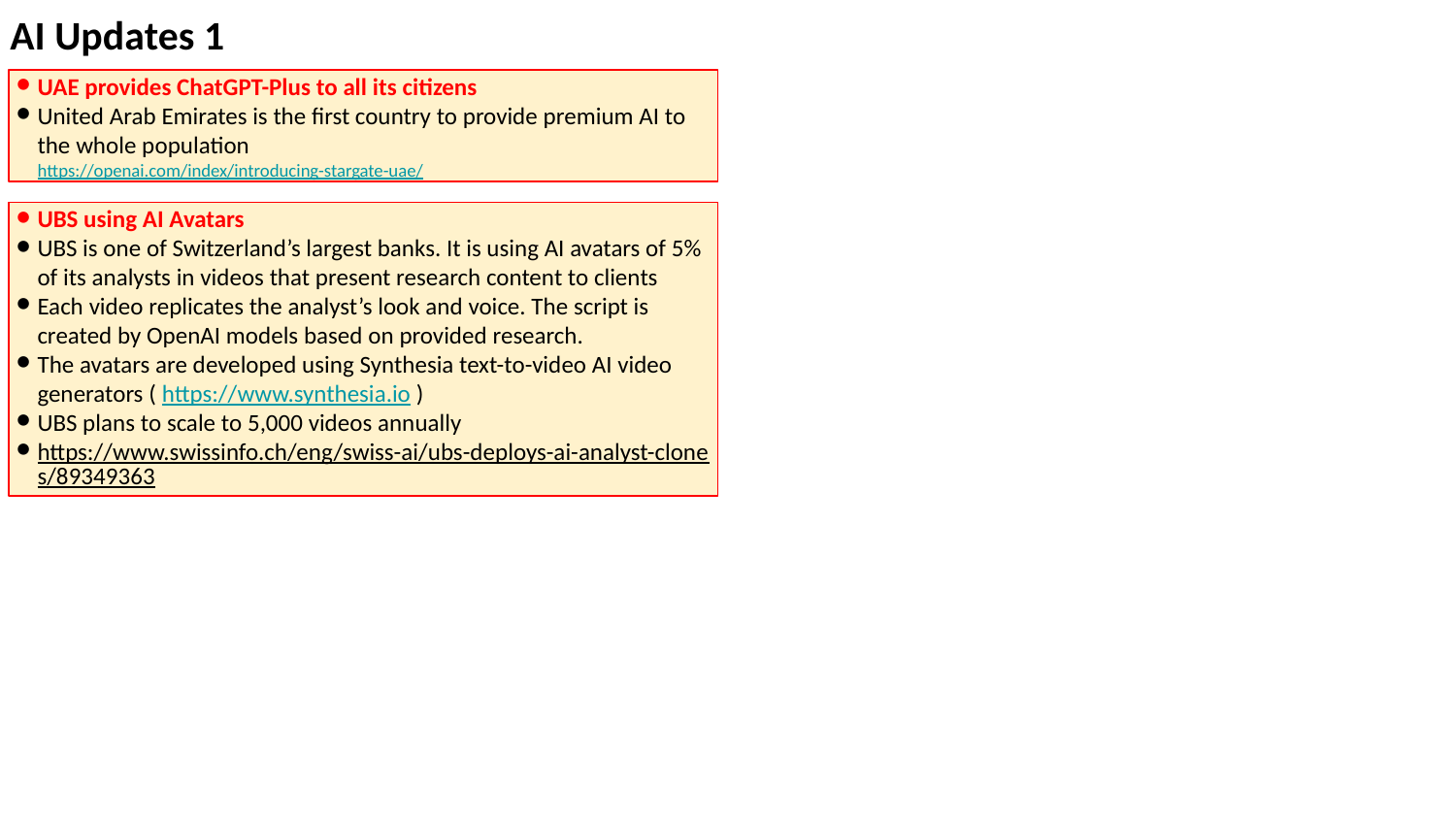

AI Updates 1
UAE provides ChatGPT-Plus to all its citizens
United Arab Emirates is the first country to provide premium AI to the whole population
https://openai.com/index/introducing-stargate-uae/
UBS using AI Avatars
UBS is one of Switzerland’s largest banks. It is using AI avatars of 5% of its analysts in videos that present research content to clients
Each video replicates the analyst’s look and voice. The script is created by OpenAI models based on provided research.
The avatars are developed using Synthesia text-to-video AI video generators ( https://www.synthesia.io )
UBS plans to scale to 5,000 videos annually
https://www.swissinfo.ch/eng/swiss-ai/ubs-deploys-ai-analyst-clones/89349363